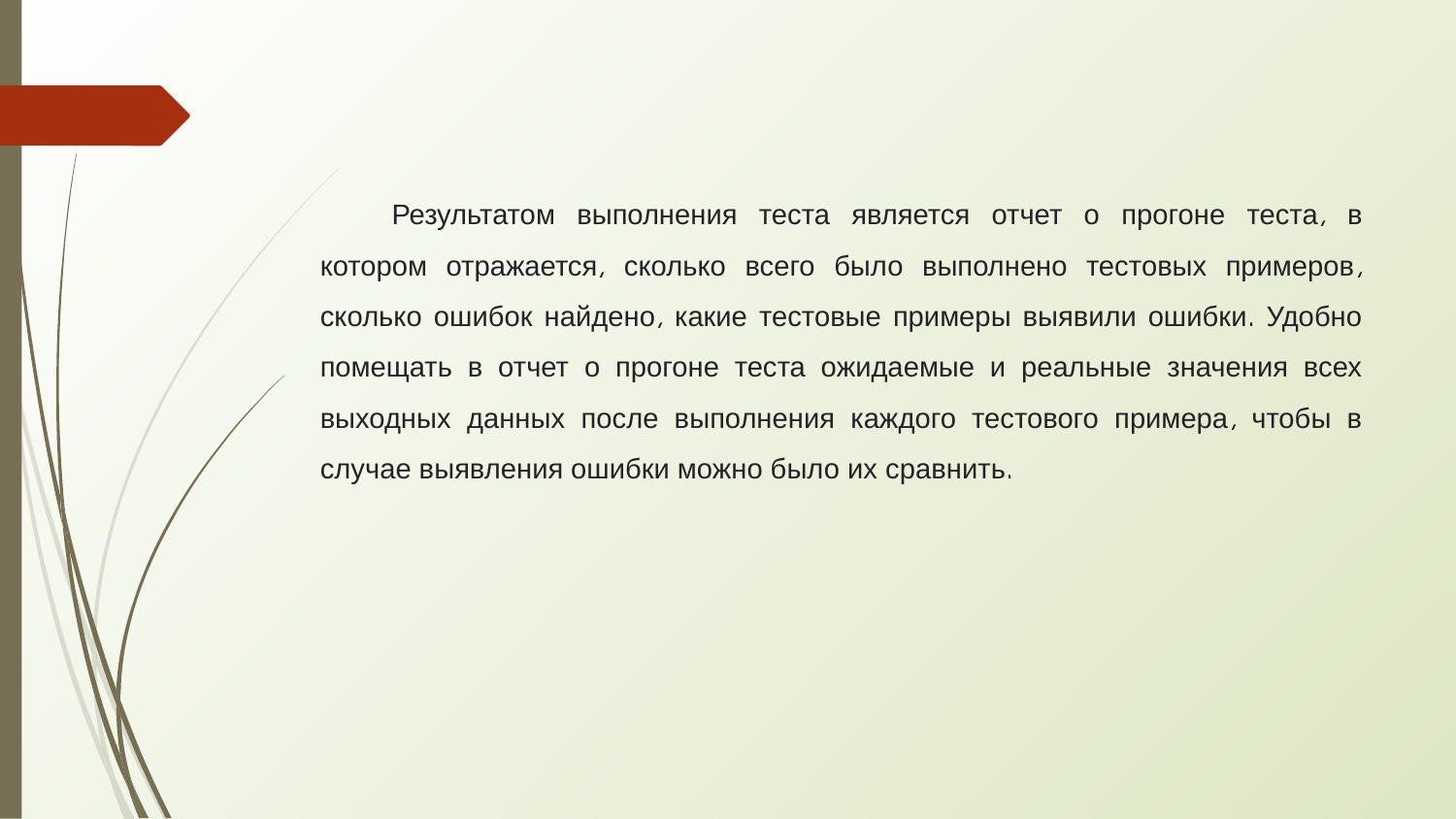

Результатом выполнения теста является отчет о прогоне теста, в котором отражается, сколько всего было выполнено тестовых примеров, сколько ошибок найдено, какие тестовые примеры выявили ошибки. Удобно помещать в отчет о прогоне теста ожидаемые и реальные значения всех выходных данных после выполнения каждого тестового примера, чтобы в случае выявления ошибки можно было их сравнить.